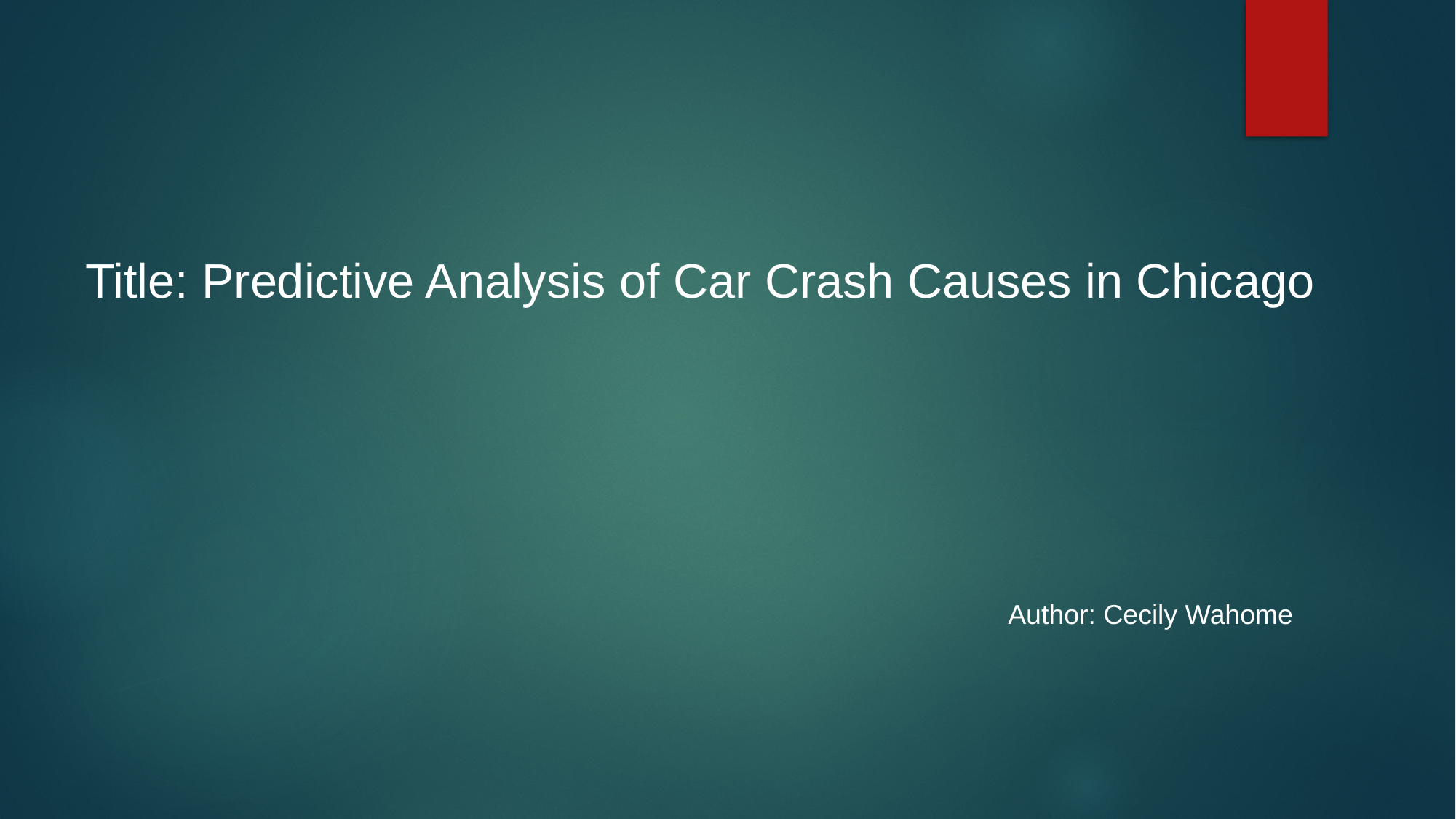

# Title: Predictive Analysis of Car Crash Causes in Chicago
Author: Cecily Wahome